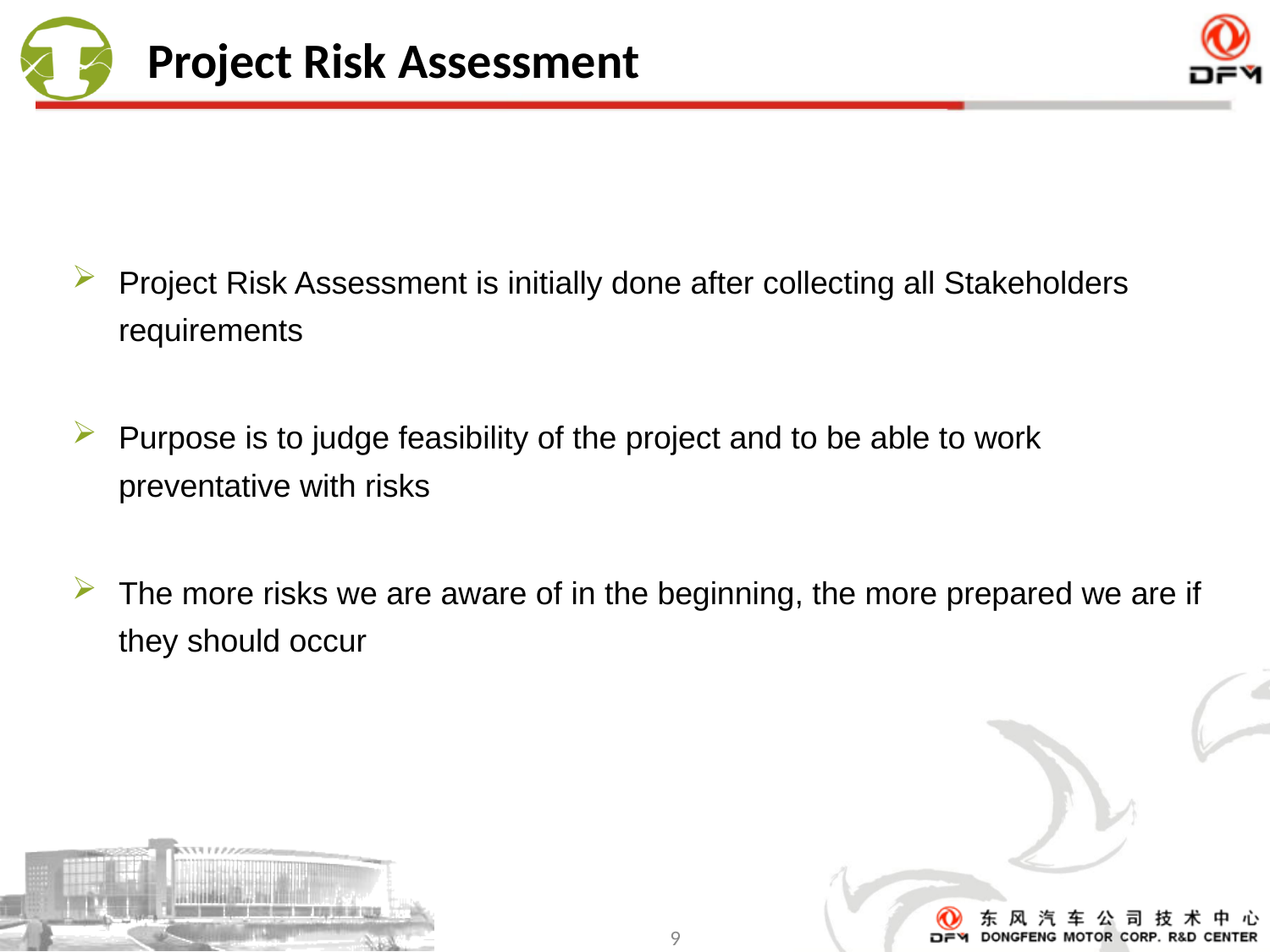

# Project Risk Assessment
Project Risk Assessment is initially done after collecting all Stakeholders requirements

Purpose is to judge feasibility of the project and to be able to work preventative with risks

The more risks we are aware of in the beginning, the more prepared we are if they should occur

9